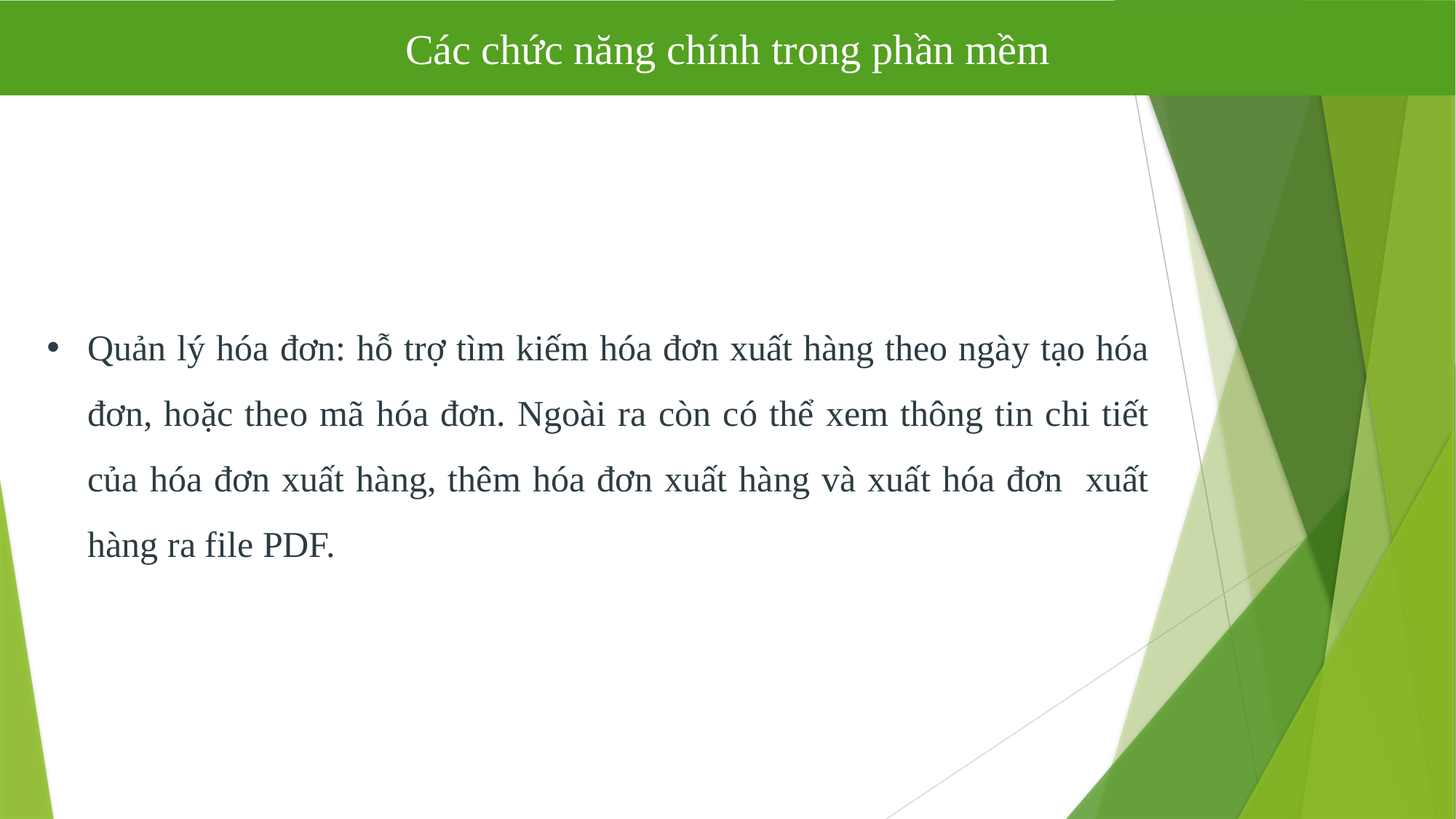

Các chức năng chính trong phần mềm
Quản lý hóa đơn: hỗ trợ tìm kiếm hóa đơn xuất hàng theo ngày tạo hóa đơn, hoặc theo mã hóa đơn. Ngoài ra còn có thể xem thông tin chi tiết của hóa đơn xuất hàng, thêm hóa đơn xuất hàng và xuất hóa đơn  xuất hàng ra file PDF.